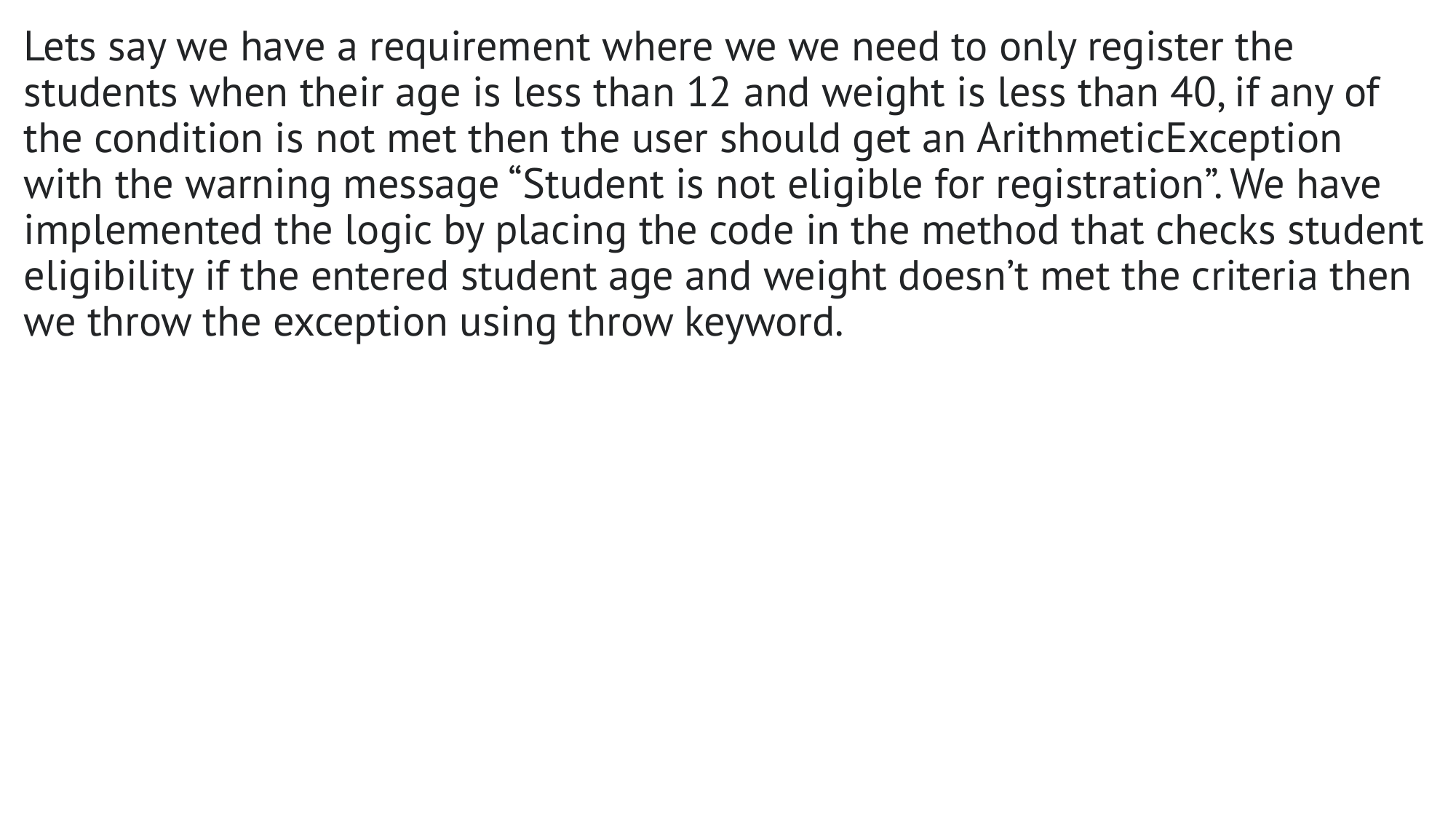

Lets say we have a requirement where we we need to only register the students when their age is less than 12 and weight is less than 40, if any of the condition is not met then the user should get an ArithmeticException with the warning message “Student is not eligible for registration”. We have implemented the logic by placing the code in the method that checks student eligibility if the entered student age and weight doesn’t met the criteria then we throw the exception using throw keyword.